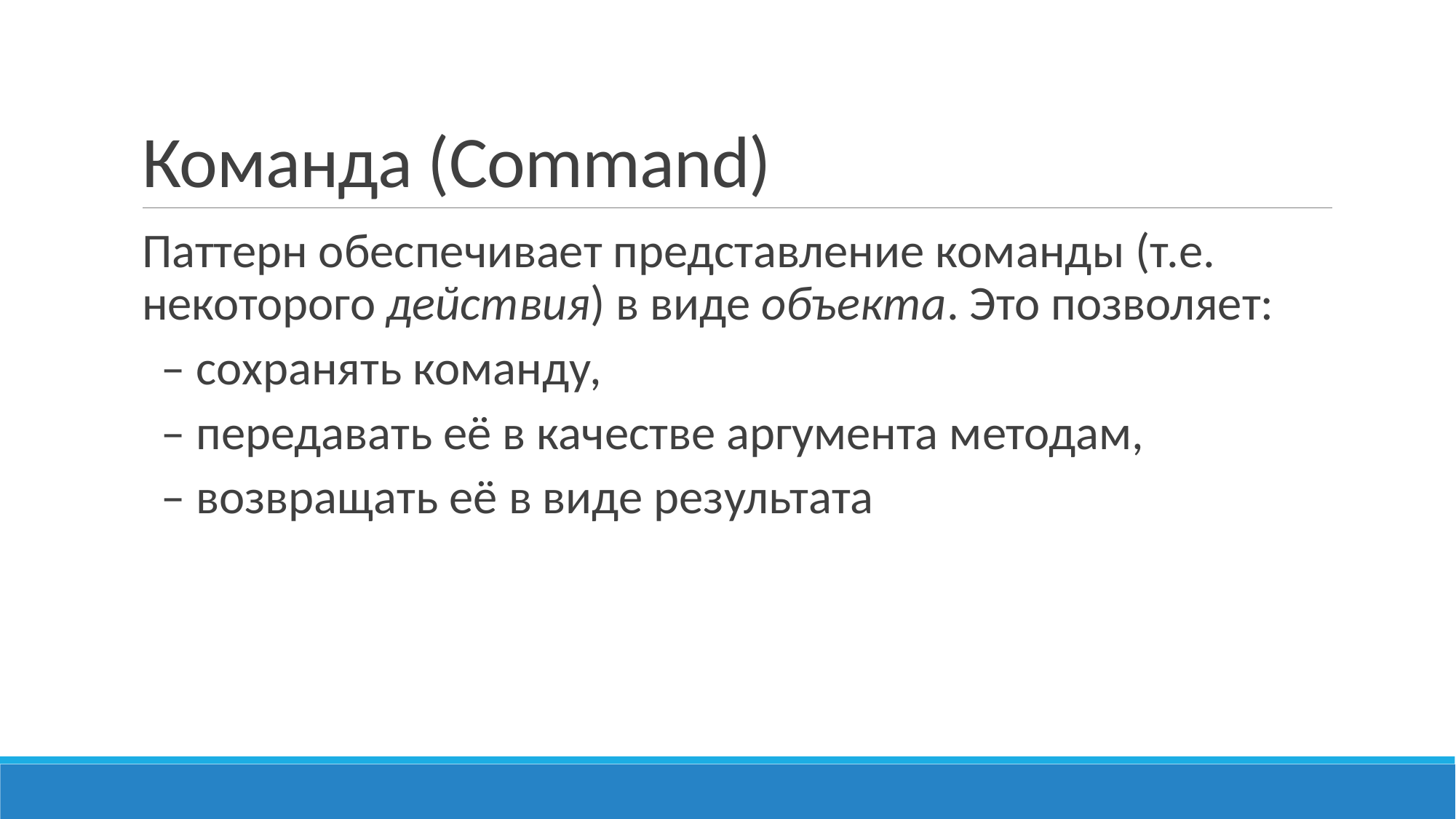

# Команда (Command)
Паттерн обеспечивает представление команды (т.е. некоторого действия) в виде объекта. Это позволяет:
– сохранять команду,
– передавать её в качестве аргумента методам,
– возвращать её в виде результата